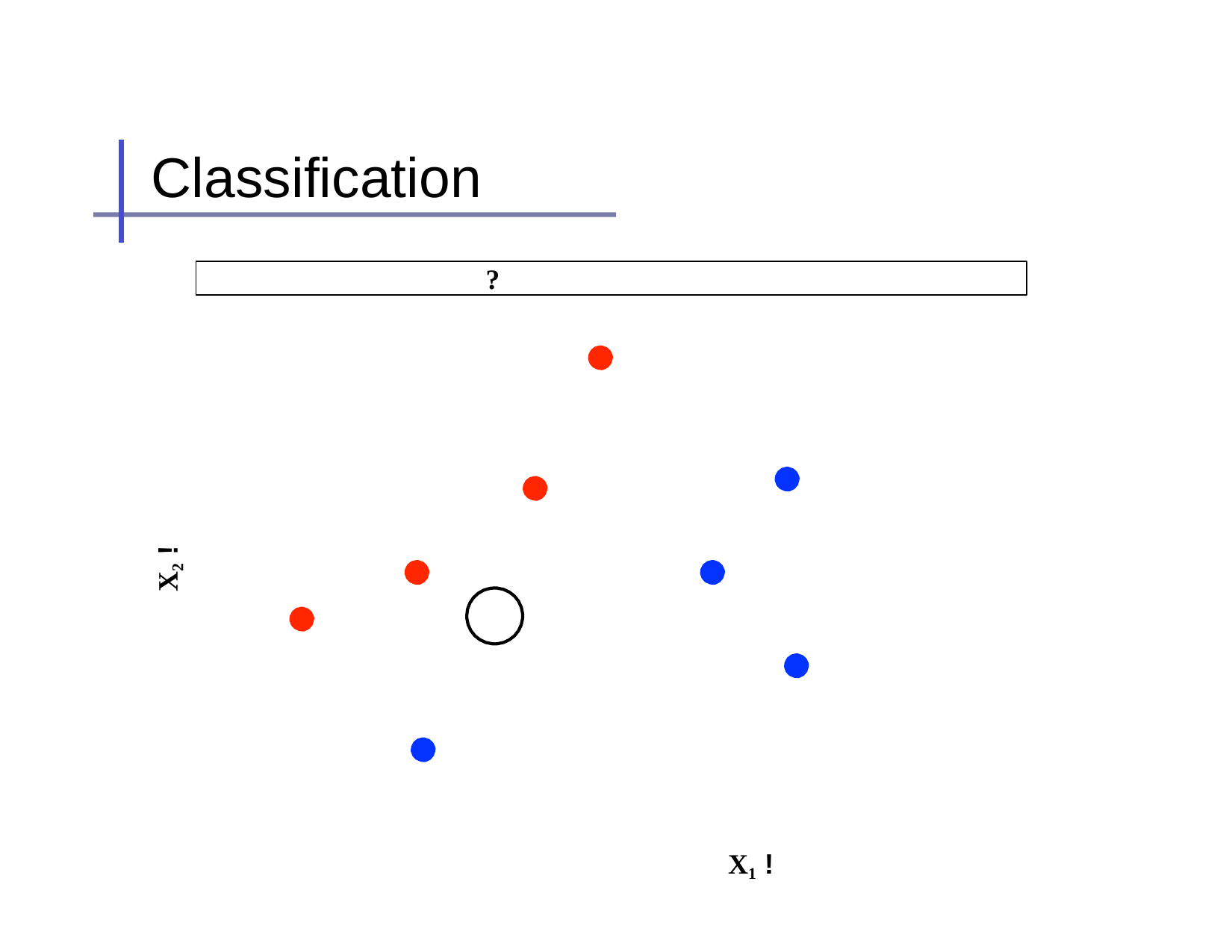

# Classification
?

X2  !

X1  !